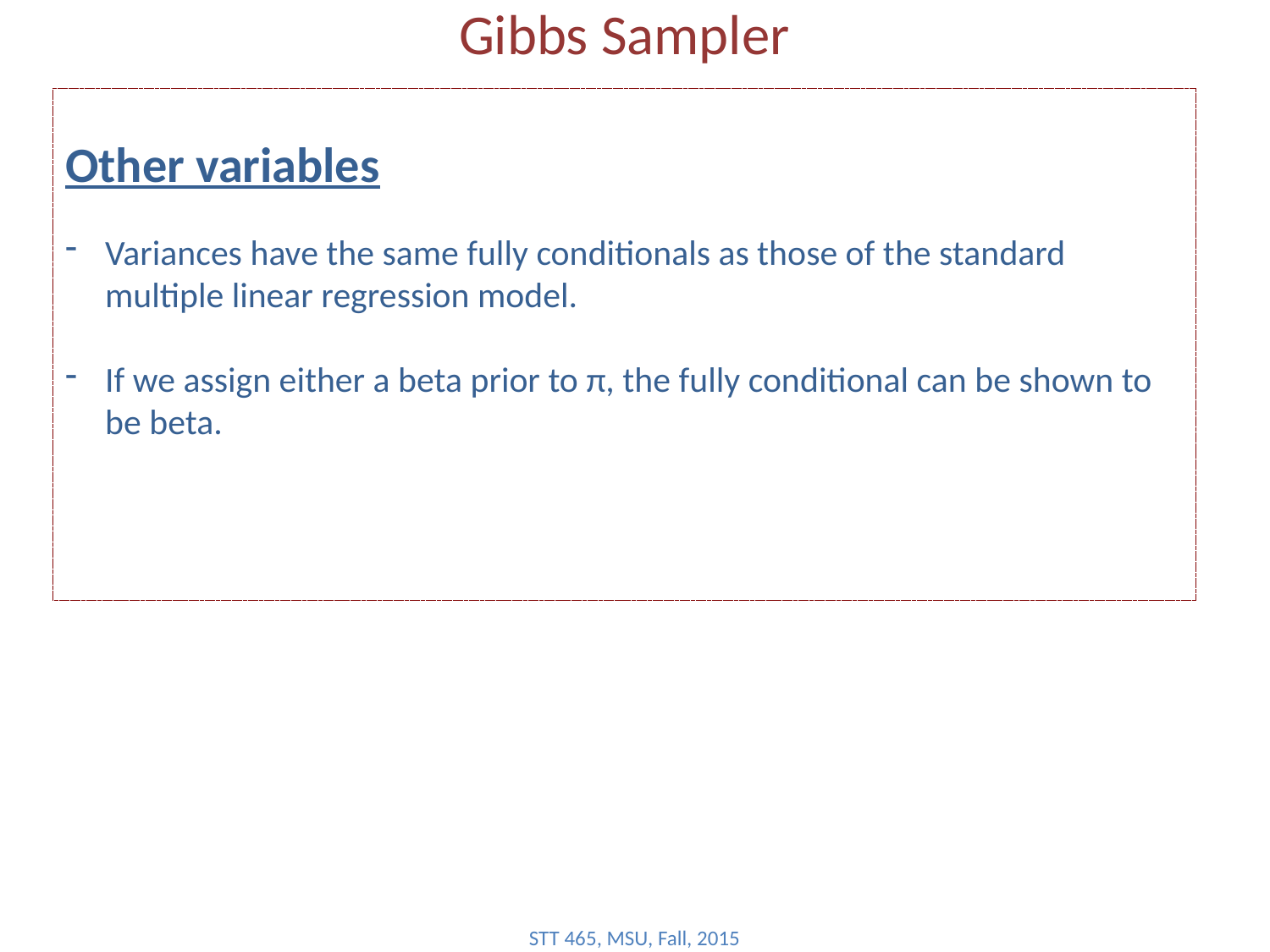

# Gibbs Sampler

Other variables

Variances have the same fully conditionals as those of the standard multiple linear regression model.

If we assign either a beta prior to π, the fully conditional can be shown to be beta.

STT 465, MSU, Fall, 2015